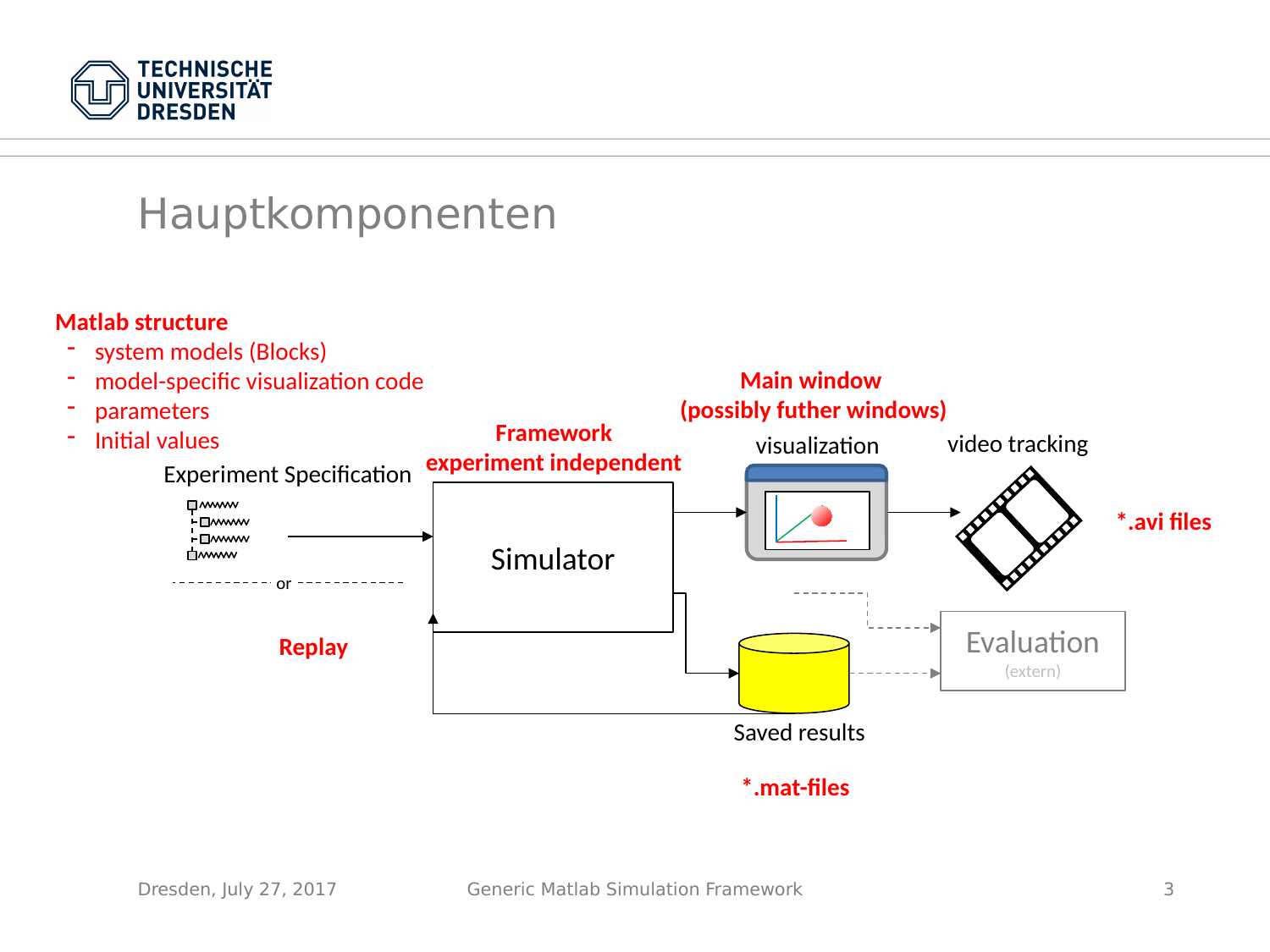

Hauptkomponenten
Matlab structure
system models (Blocks)
model-specific visualization code
parameters
Initial values
Main window
(possibly futher windows)
Framework
experiment independent
video tracking
visualization
Experiment Specification

Simulator

*.avi files
or

Evaluation
(extern)
Replay

Saved results
*.mat-files
Dresden, July 27, 2017
Generic Matlab Simulation Framework
3